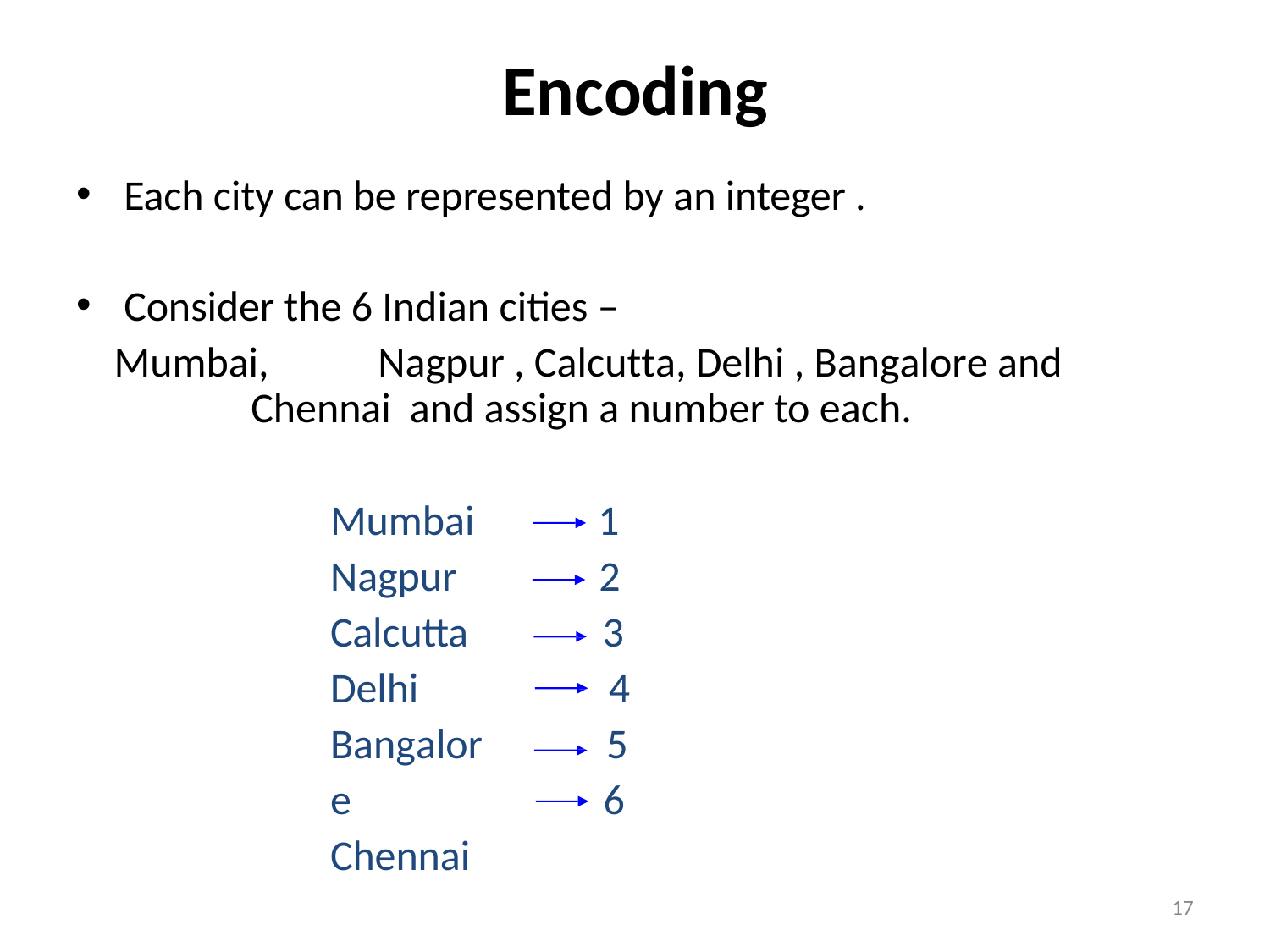

# Encoding
Each city can be represented by an integer .

Consider the 6 Indian cities –
Mumbai,	Nagpur , Calcutta, Delhi , Bangalore and	Chennai  and assign a number to each.
Mumbai  Nagpur  Calcutta  Delhi  Bangalore  Chennai
1
2
3
4
5
6

17